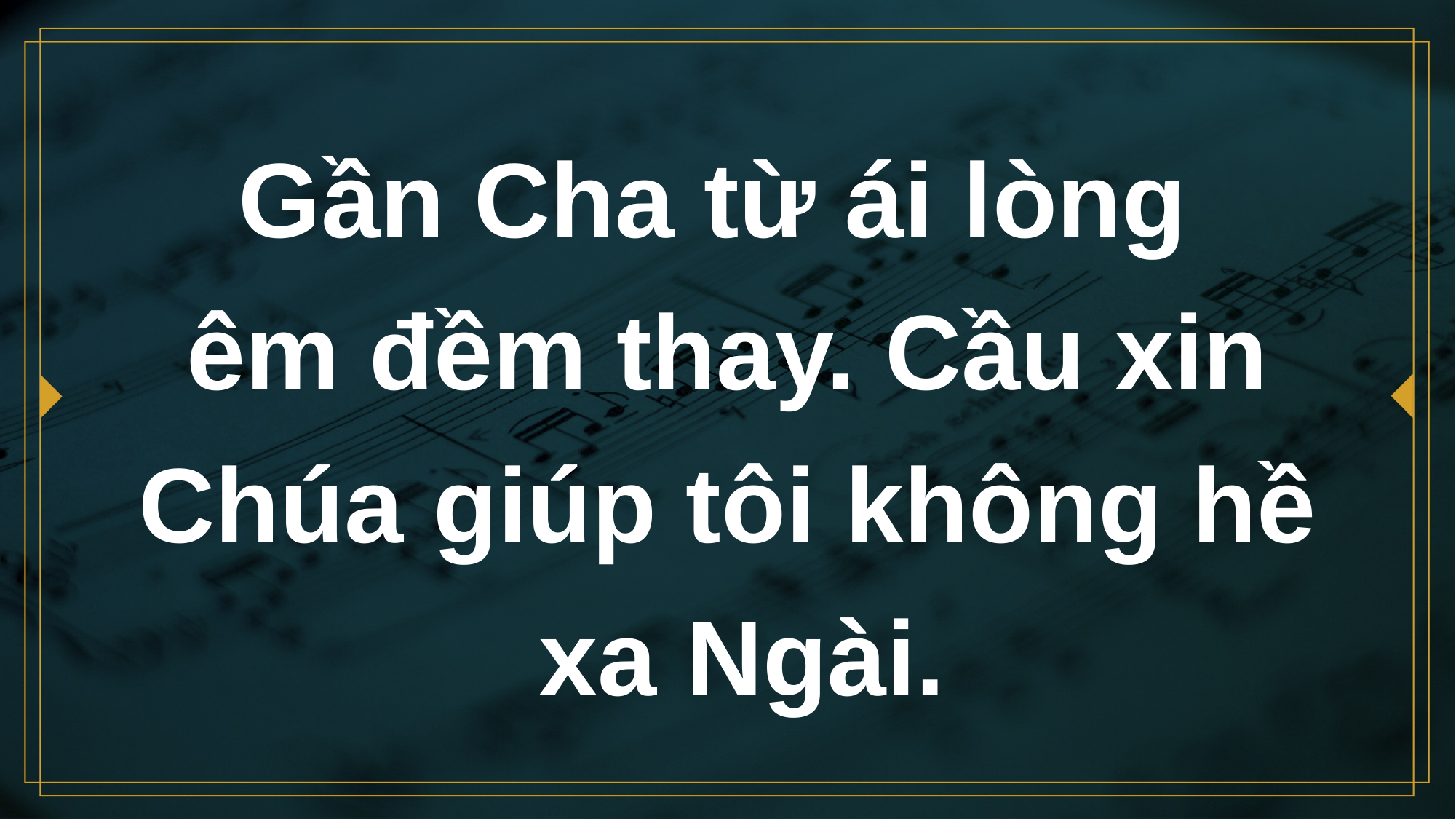

# Gần Cha từ ái lòng êm đềm thay. Cầu xin Chúa giúp tôi không hề xa Ngài.